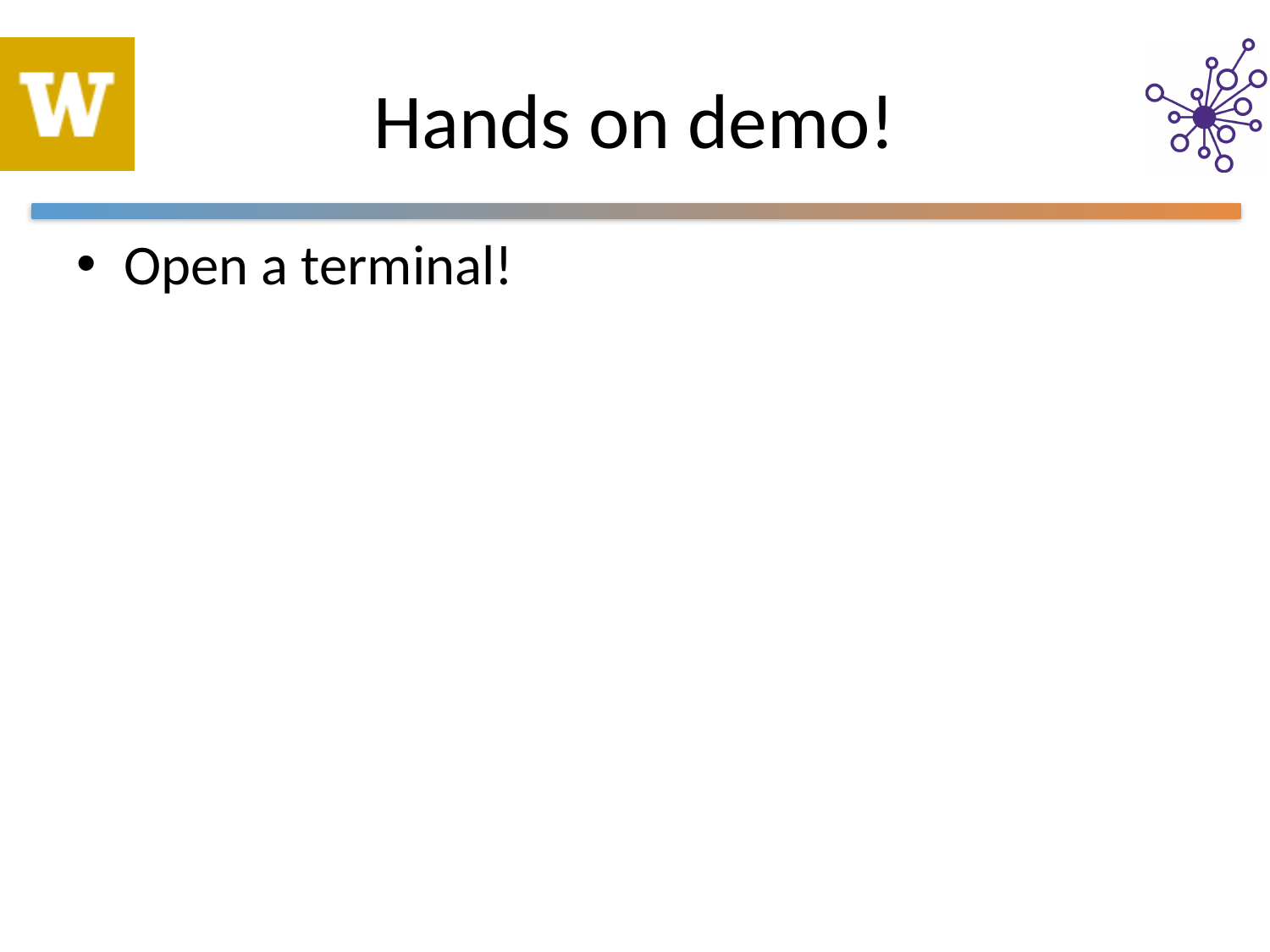

# Hands on demo!
Open a terminal!